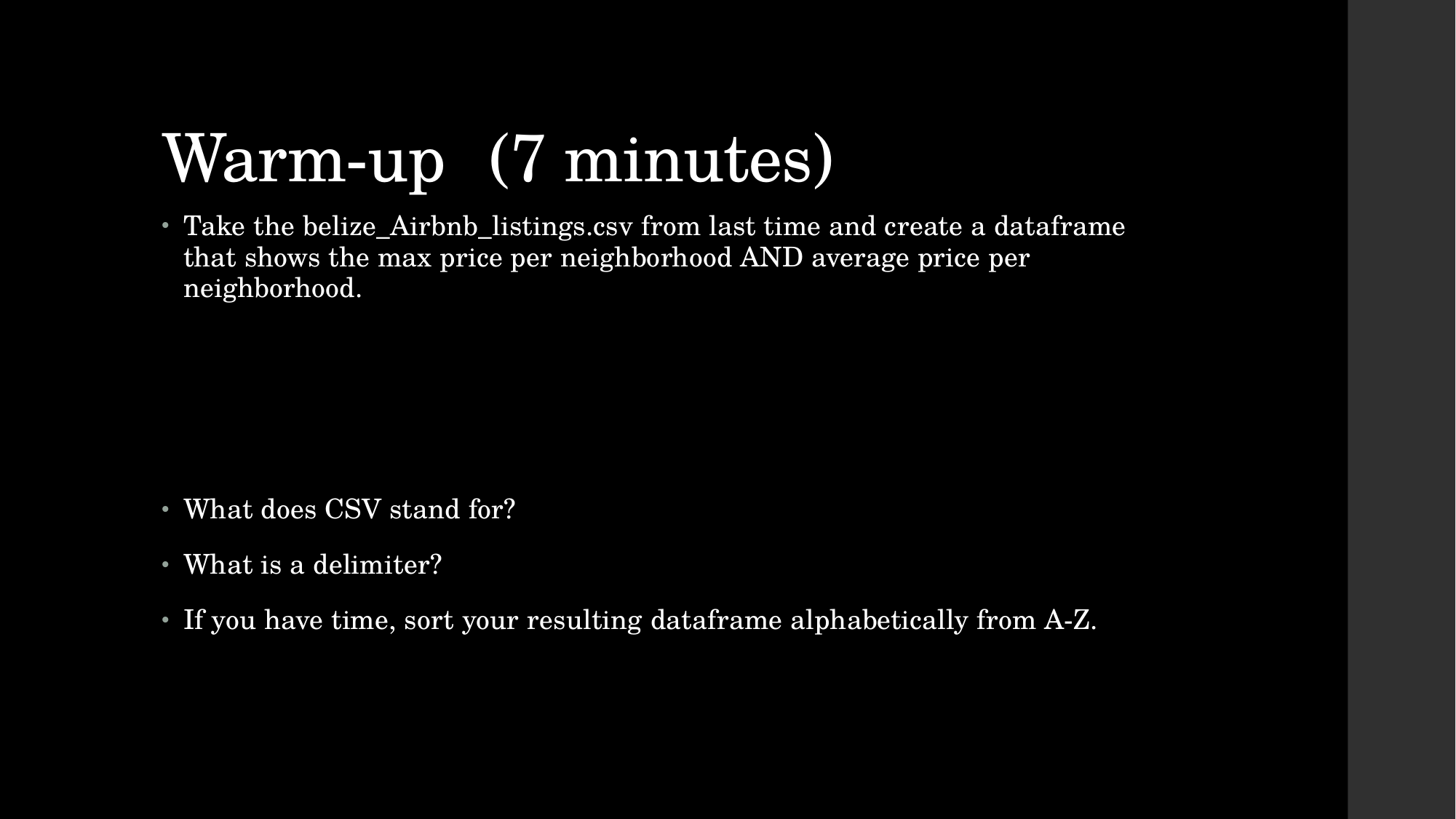

# Warm-up	(7 minutes)
Take the belize_Airbnb_listings.csv from last time and create a dataframe that shows the max price per neighborhood AND average price per neighborhood.

What does CSV stand for?
What is a delimiter?
If you have time, sort your resulting dataframe alphabetically from A-Z.